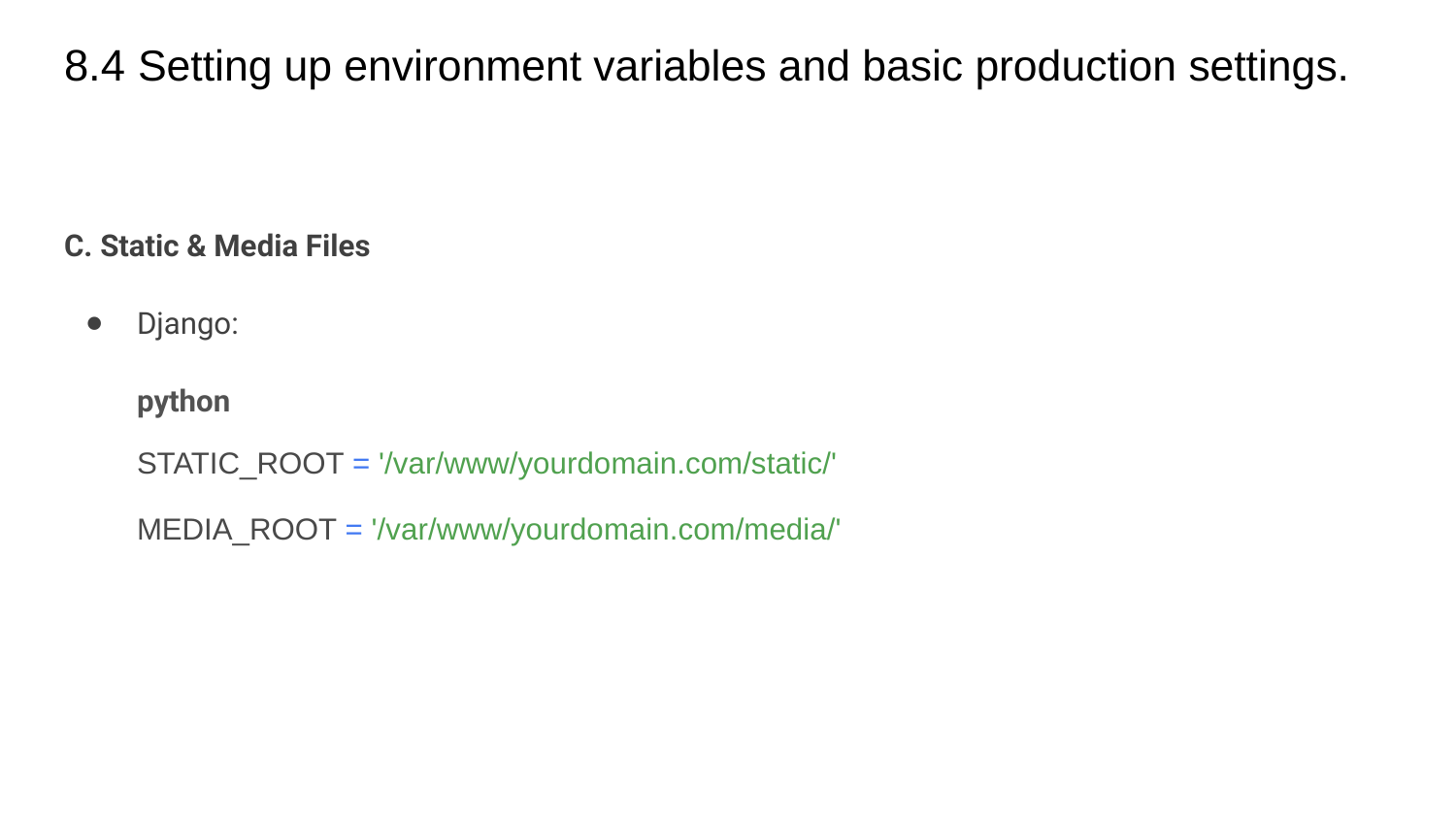

# 8.4 Setting up environment variables and basic production settings.

C. Static & Media Files
Django:
python
STATIC_ROOT = '/var/www/yourdomain.com/static/'
MEDIA_ROOT = '/var/www/yourdomain.com/media/'